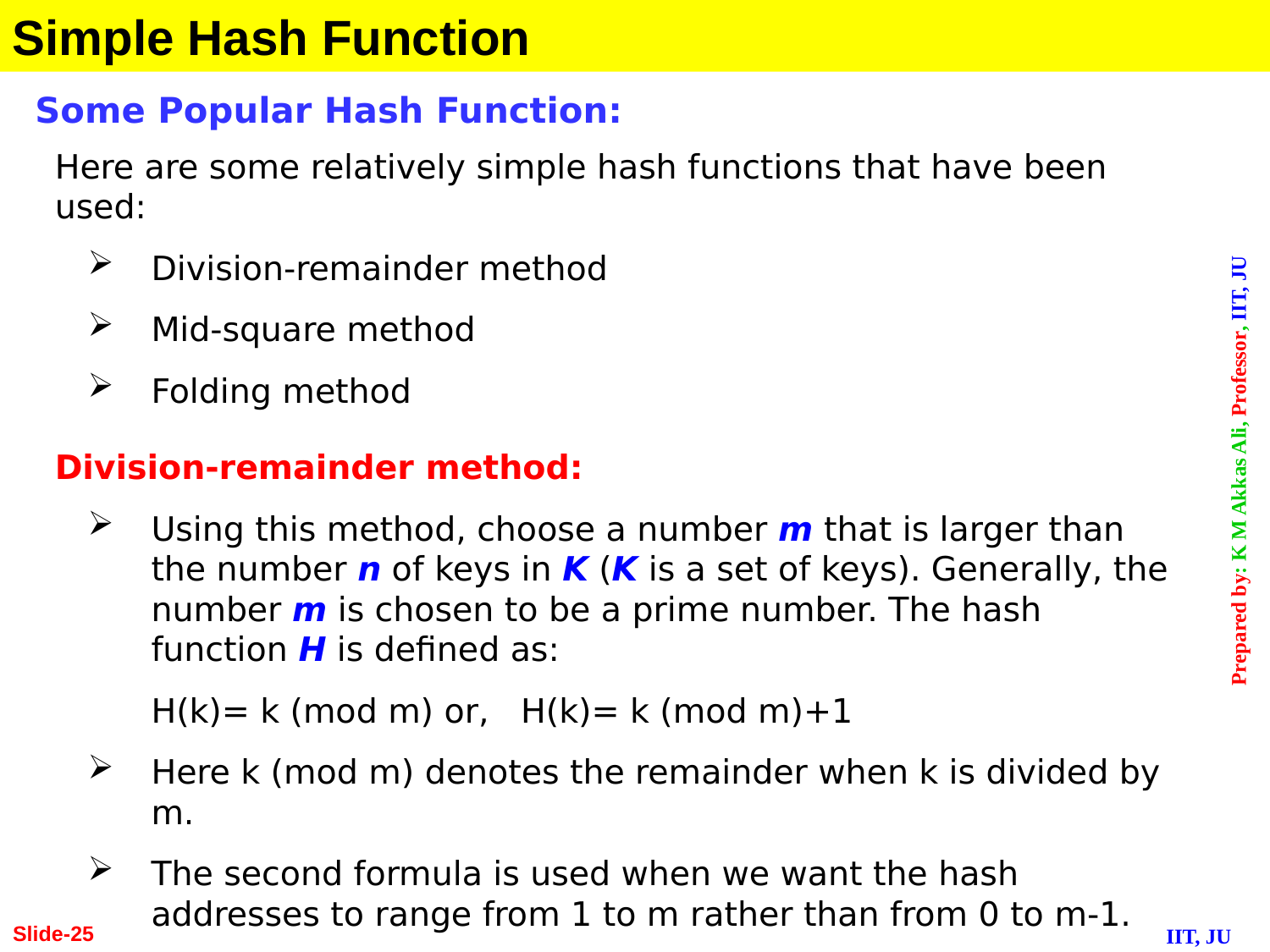

Simple Hash Function
Some Popular Hash Function:
Here are some relatively simple hash functions that have been used:
Division-remainder method
Mid-square method
Folding method
Division-remainder method:
Using this method, choose a number m that is larger than the number n of keys in K (K is a set of keys). Generally, the number m is chosen to be a prime number. The hash function H is defined as:
	H(k)= k (mod m) or,   H(k)= k (mod m)+1
Here k (mod m) denotes the remainder when k is divided by m.
The second formula is used when we want the hash addresses to range from 1 to m rather than from 0 to m-1.
Slide-25